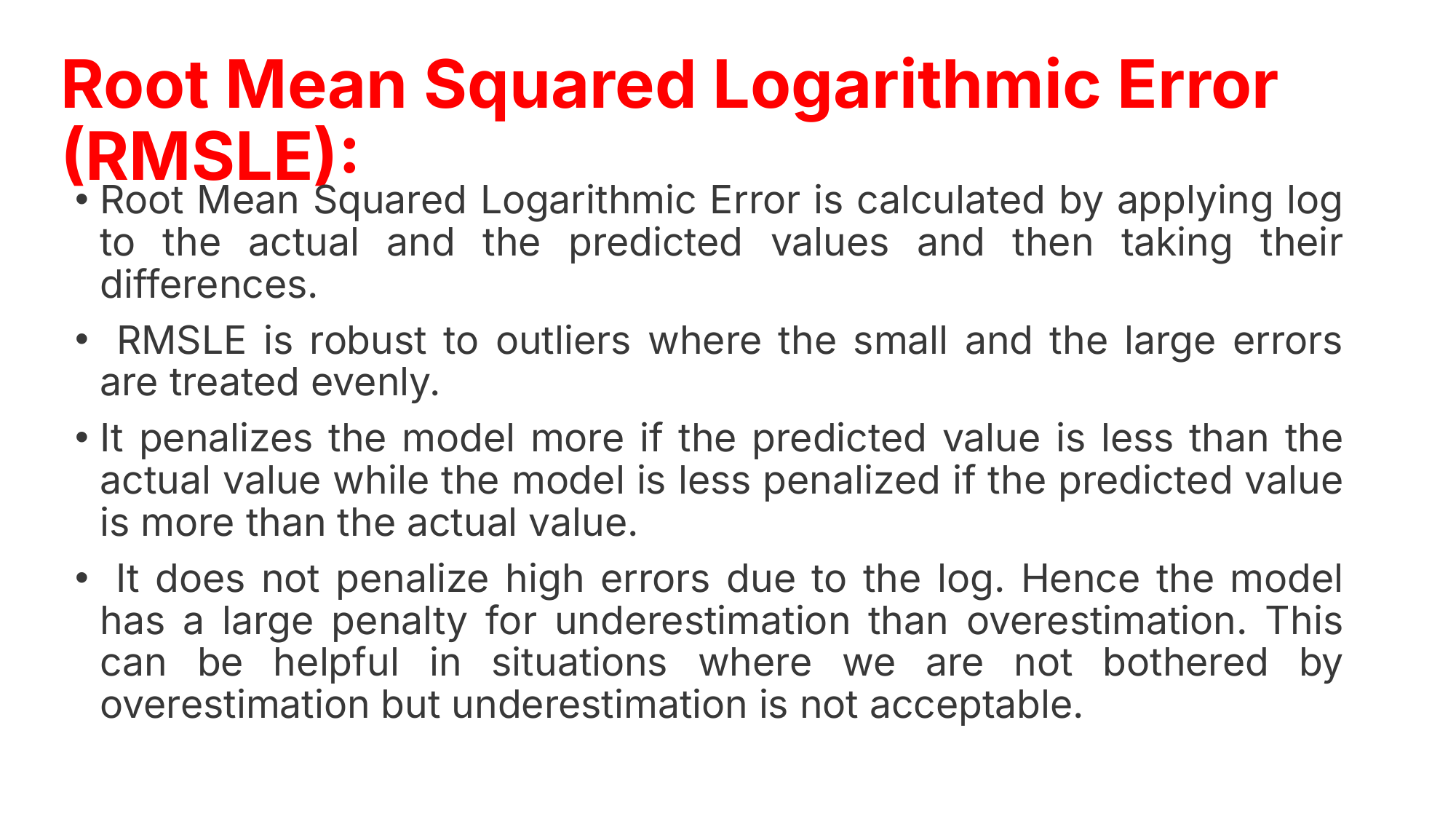

# Root Mean Squared Logarithmic Error (RMSLE):
Root Mean Squared Logarithmic Error is calculated by applying log to the actual and the predicted values and then taking their differences.
 RMSLE is robust to outliers where the small and the large errors are treated evenly.
It penalizes the model more if the predicted value is less than the actual value while the model is less penalized if the predicted value is more than the actual value.
 It does not penalize high errors due to the log. Hence the model has a large penalty for underestimation than overestimation. This can be helpful in situations where we are not bothered by overestimation but underestimation is not acceptable.